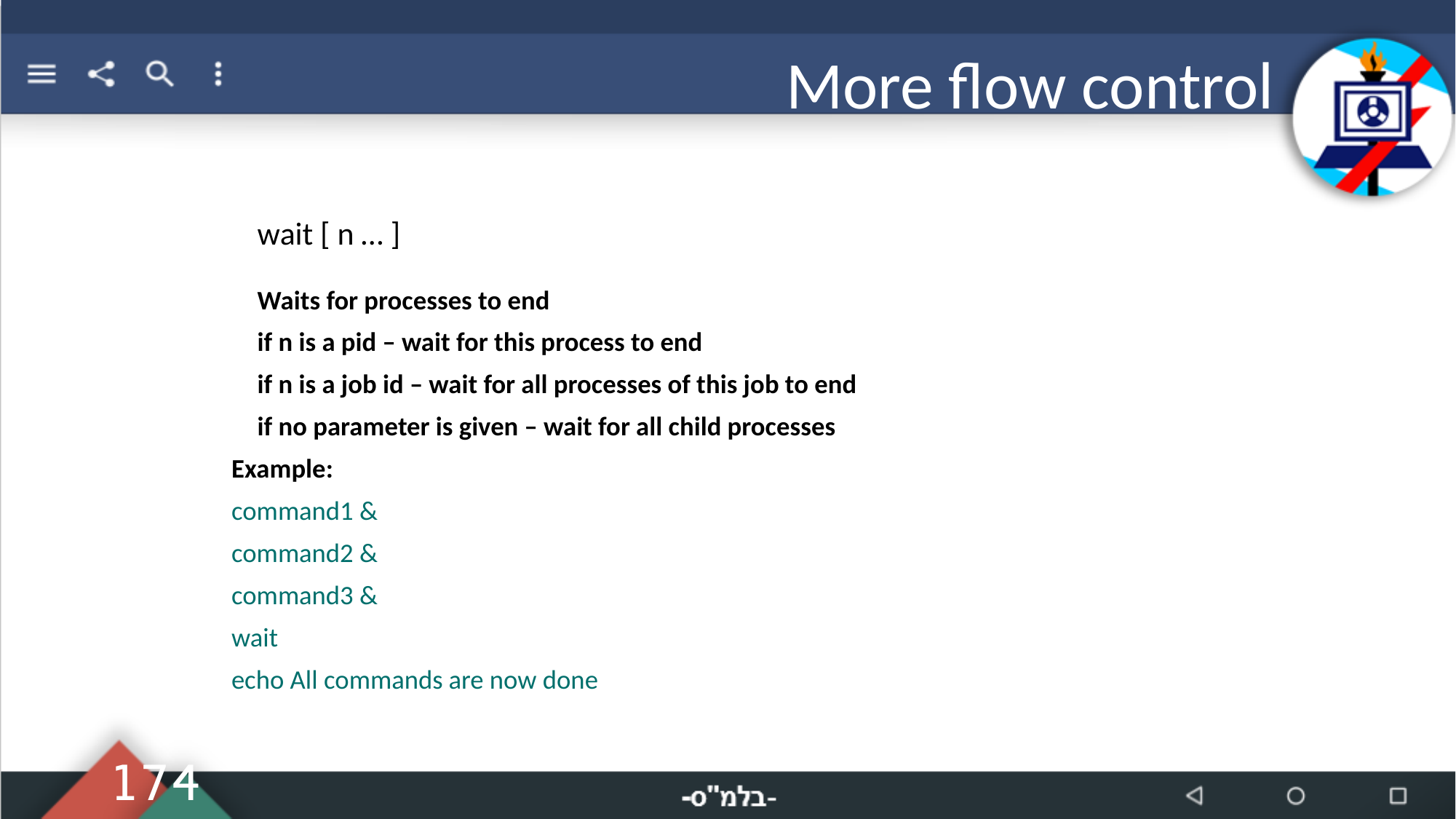

# More flow control
	wait [ n … ]
Waits for processes to end
	if n is a pid – wait for this process to end
	if n is a job id – wait for all processes of this job to end
	if no parameter is given – wait for all child processes
Example:
command1 &
command2 &
command3 &
wait
echo All commands are now done

174